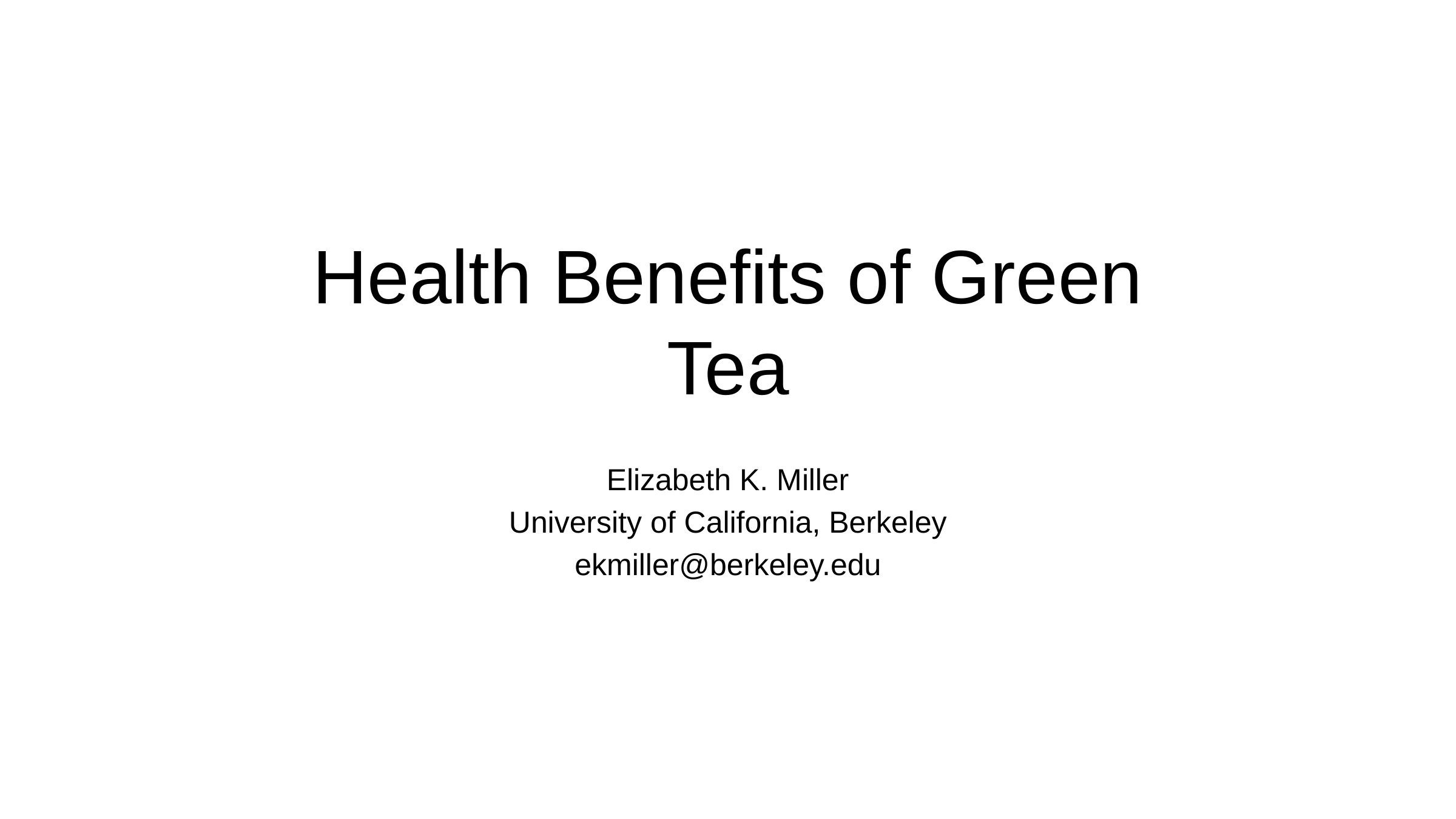

# Health Benefits of Green Tea
Elizabeth K. Miller
University of California, Berkeley
ekmiller@berkeley.edu